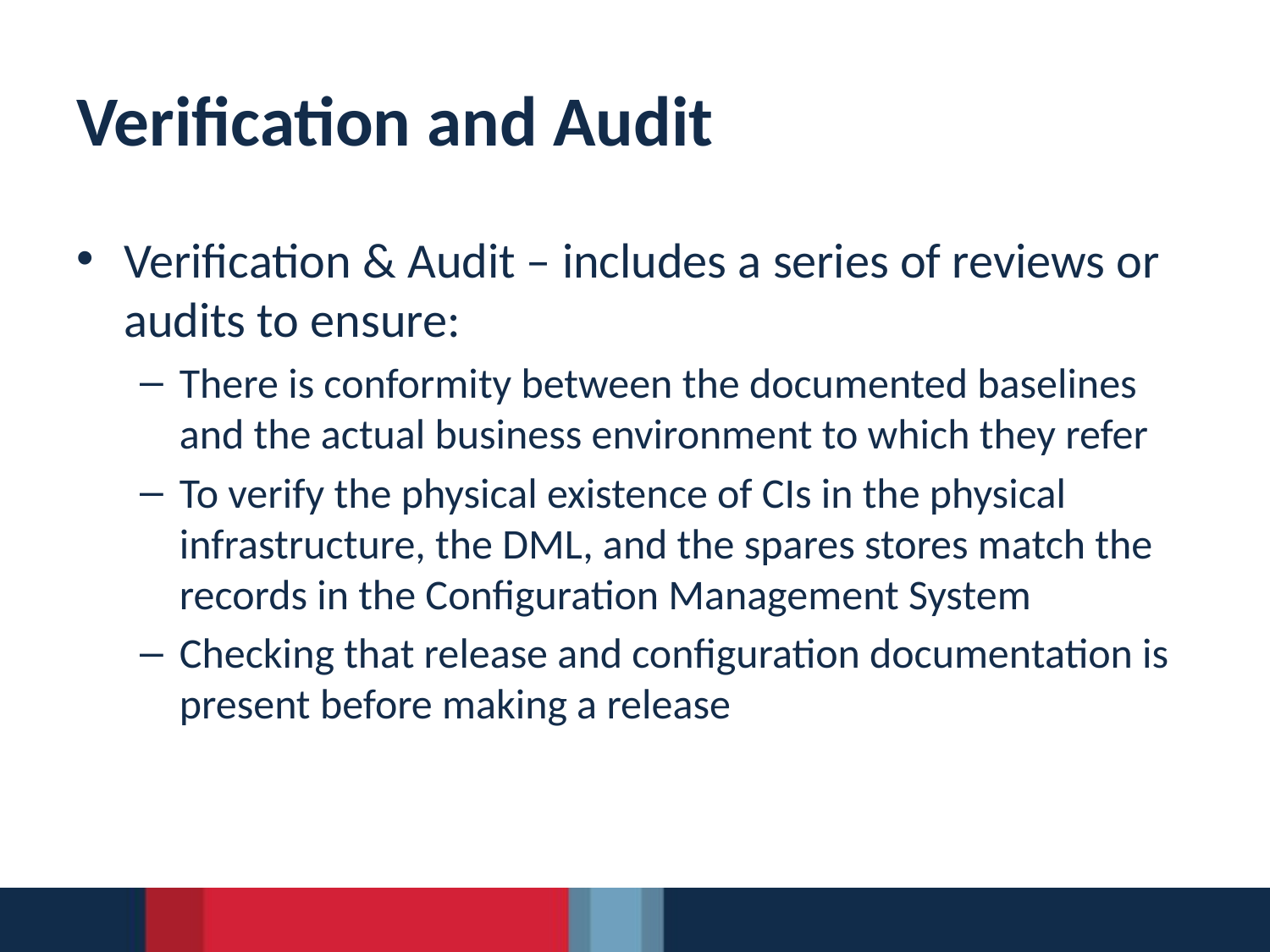

# Verification and Audit
Verification & Audit – includes a series of reviews or audits to ensure:
There is conformity between the documented baselines and the actual business environment to which they refer
To verify the physical existence of CIs in the physical infrastructure, the DML, and the spares stores match the records in the Configuration Management System
Checking that release and configuration documentation is present before making a release